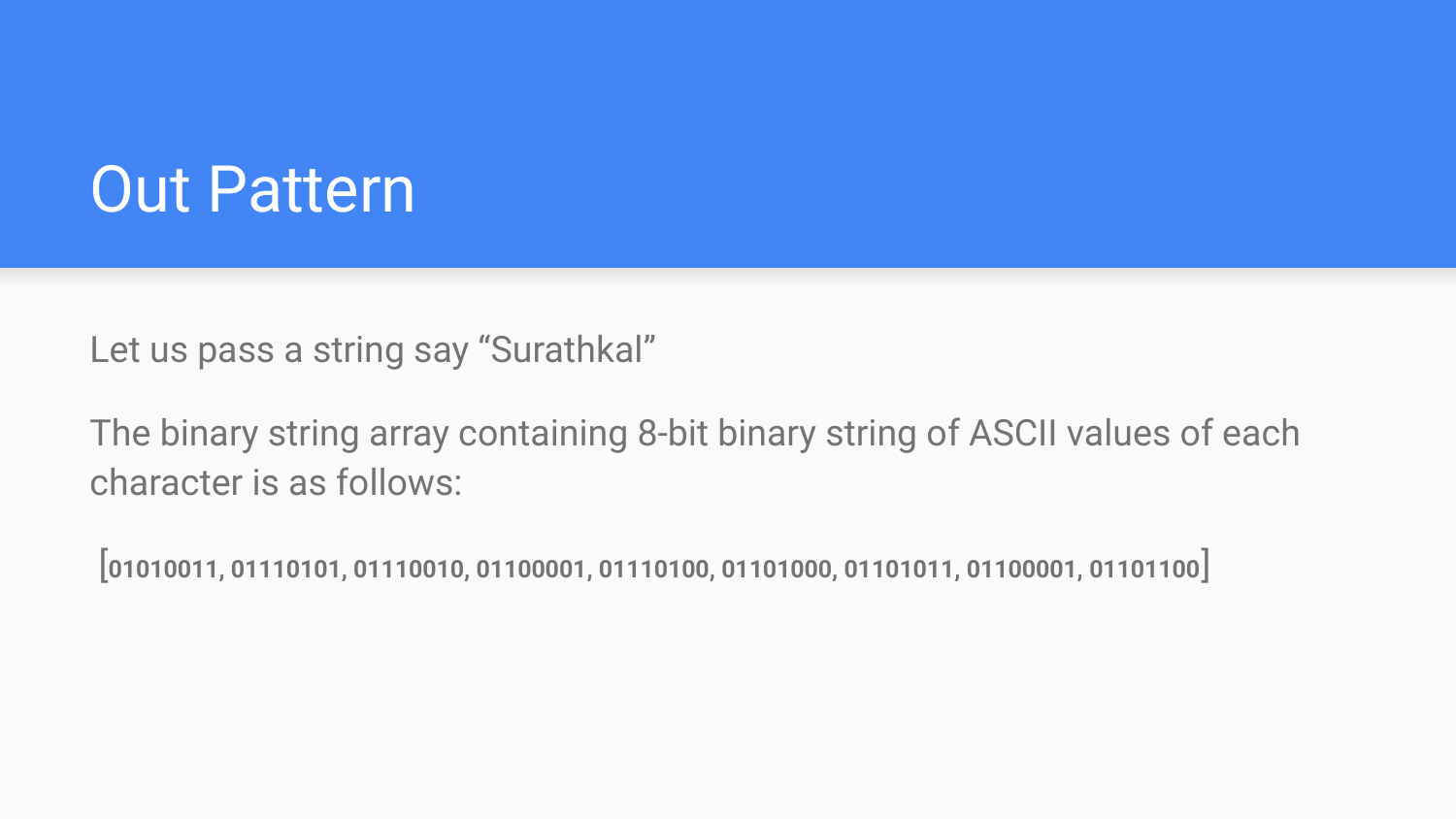

# Out Pattern
Let us pass a string say “Surathkal”
The binary string array containing 8-bit binary string of ASCII values of each character is as follows:
 [01010011, 01110101, 01110010, 01100001, 01110100, 01101000, 01101011, 01100001, 01101100]